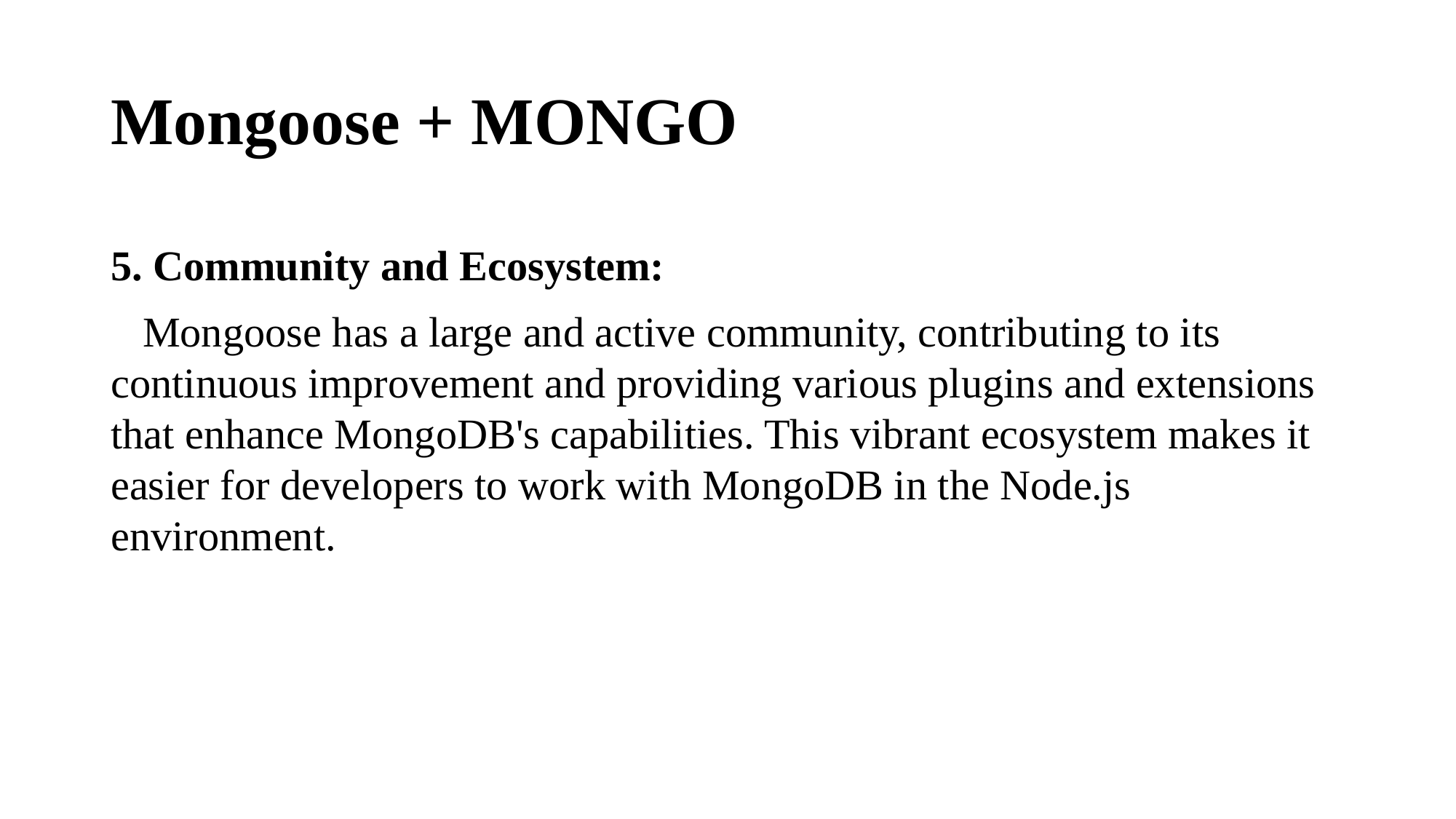

# Mongoose + MONGO
5. Community and Ecosystem:
   Mongoose has a large and active community, contributing to its continuous improvement and providing various plugins and extensions that enhance MongoDB's capabilities. This vibrant ecosystem makes it easier for developers to work with MongoDB in the Node.js environment.